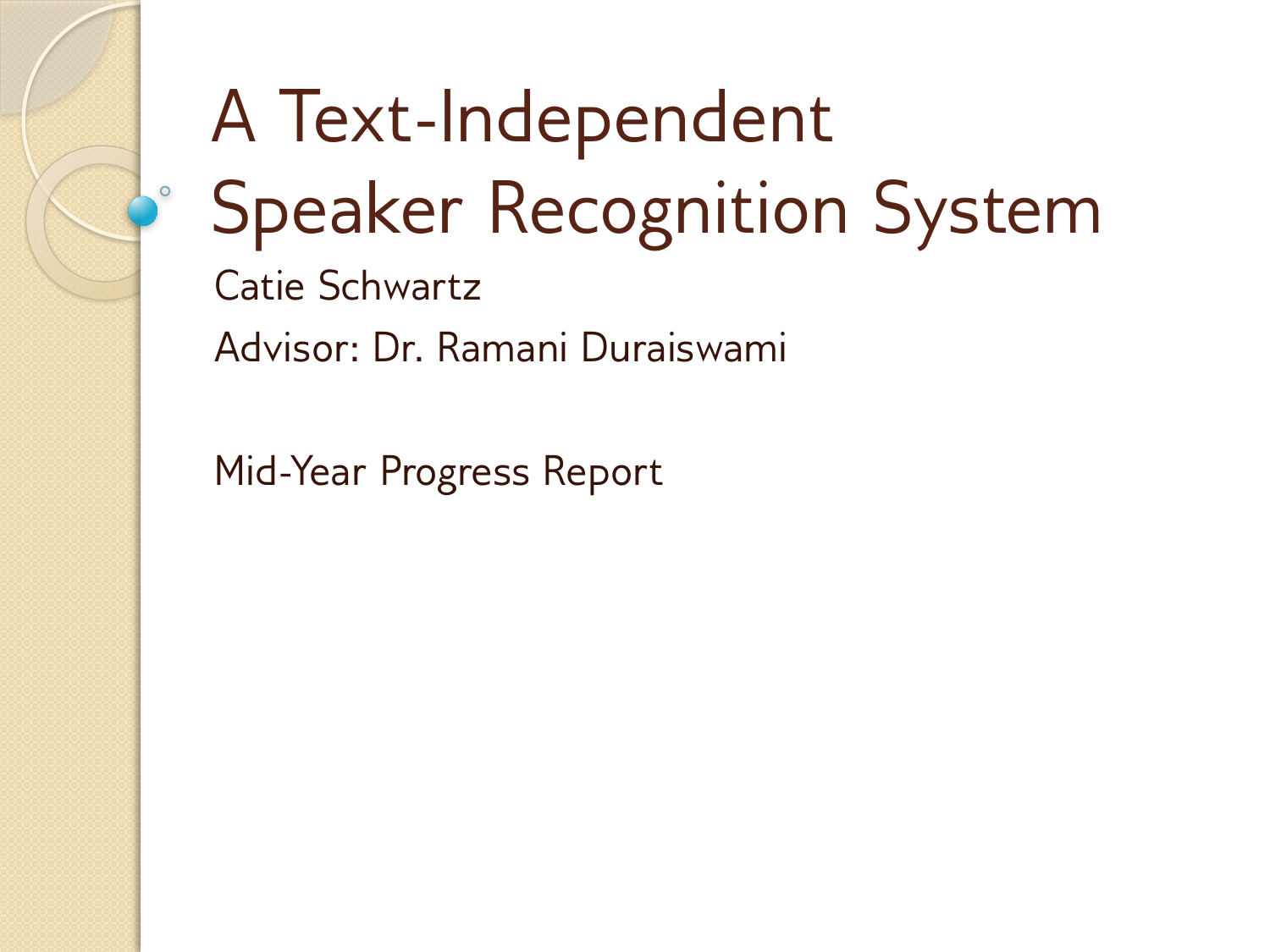

# A Text-Independent Speaker Recognition System
Catie Schwartz
Advisor: Dr. Ramani Duraiswami

Mid-Year Progress Report